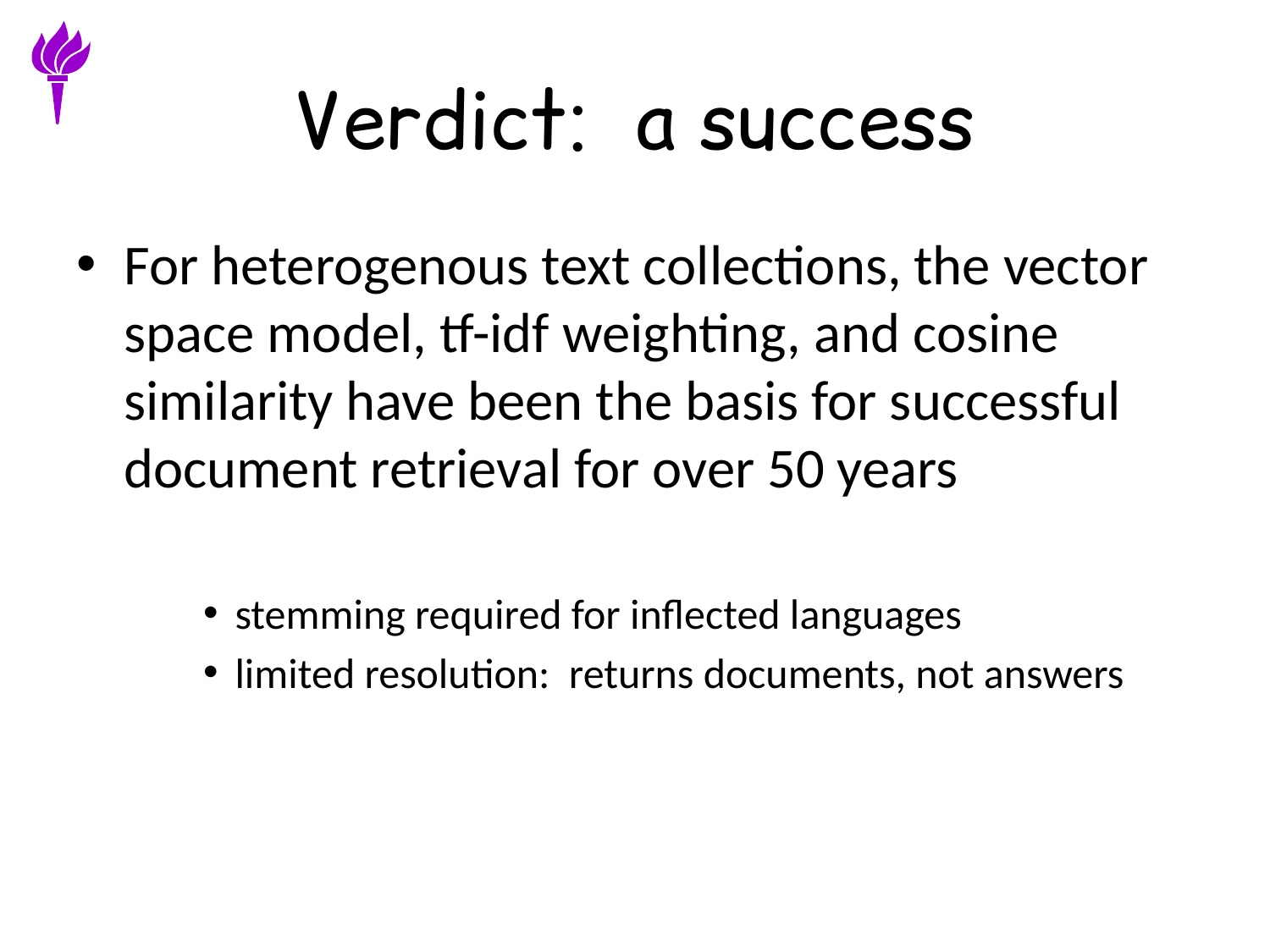

# Verdict:  a success
For heterogenous text collections, the vector space model, tf-idf weighting, and cosine similarity have been the basis for successful document retrieval for over 50 years

stemming required for inflected languages
limited resolution:  returns documents, not answers